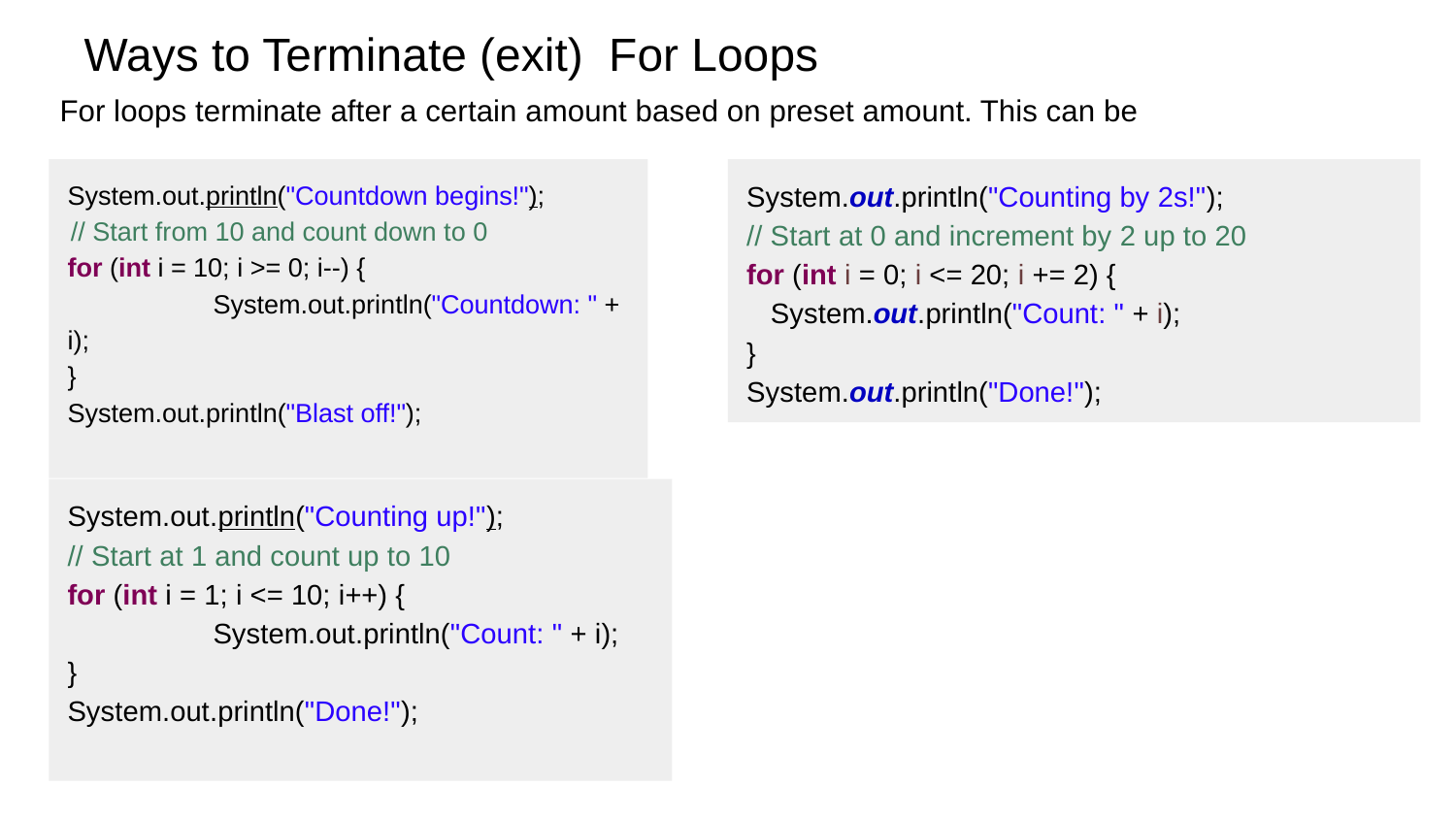

# Ways to Terminate (exit)  For Loops
For loops terminate after a certain amount based on preset amount. This can be

System.out.println("Countdown begins!");
 // Start from 10 and count down to 0
for (int i = 10; i >= 0; i--) {
	System.out.println("Countdown: " + i);
}
System.out.println("Blast off!");

System.out.println("Counting by 2s!");
// Start at 0 and increment by 2 up to 20
for (int i = 0; i <= 20; i += 2) {
   System.out.println("Count: " + i);
}
System.out.println("Done!");
System.out.println("Counting up!");
// Start at 1 and count up to 10
for (int i = 1; i <= 10; i++) {
	System.out.println("Count: " + i);
}
System.out.println("Done!");